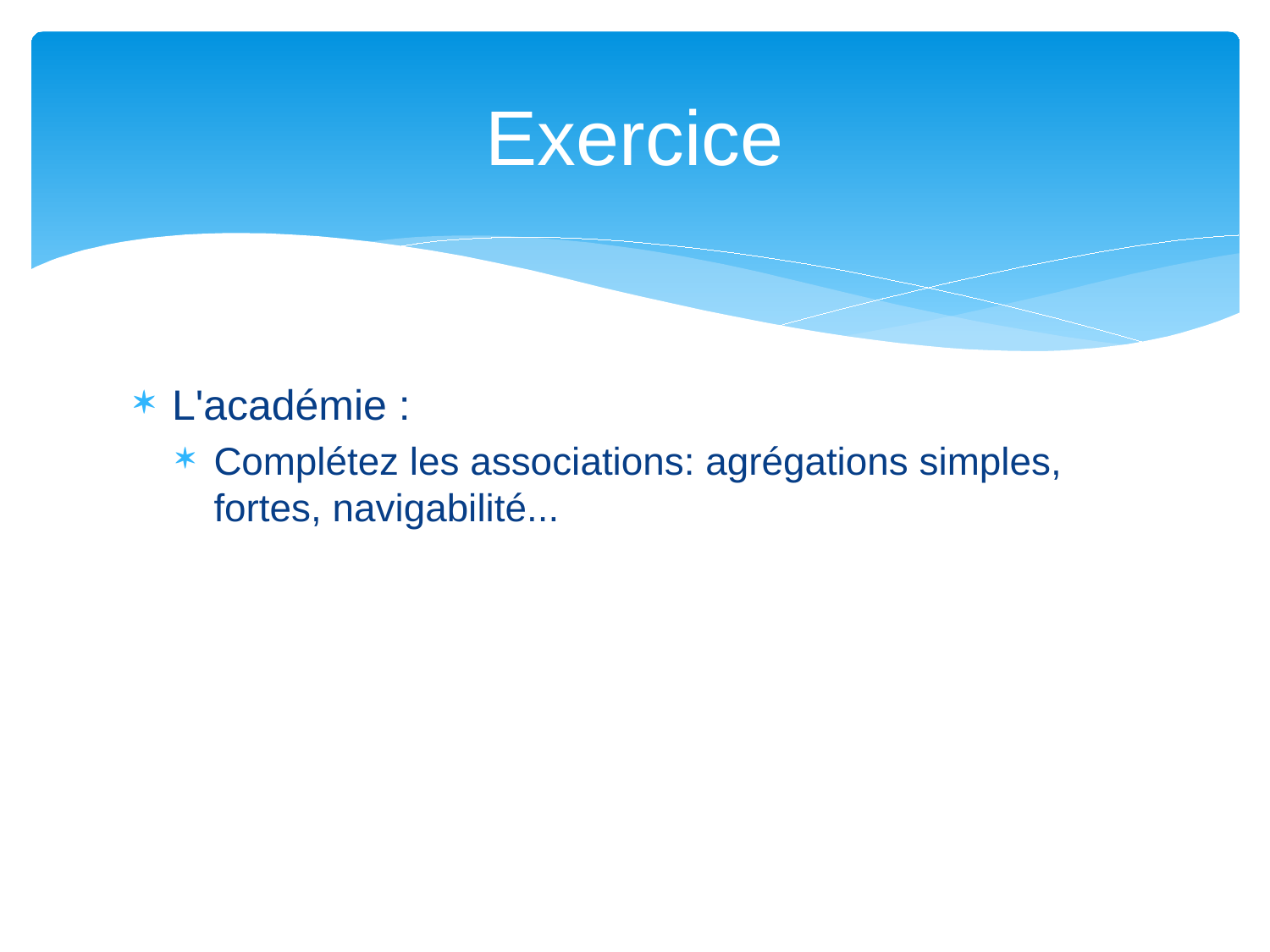

# Exercice
L'académie :
Complétez les associations: agrégations simples, fortes, navigabilité...